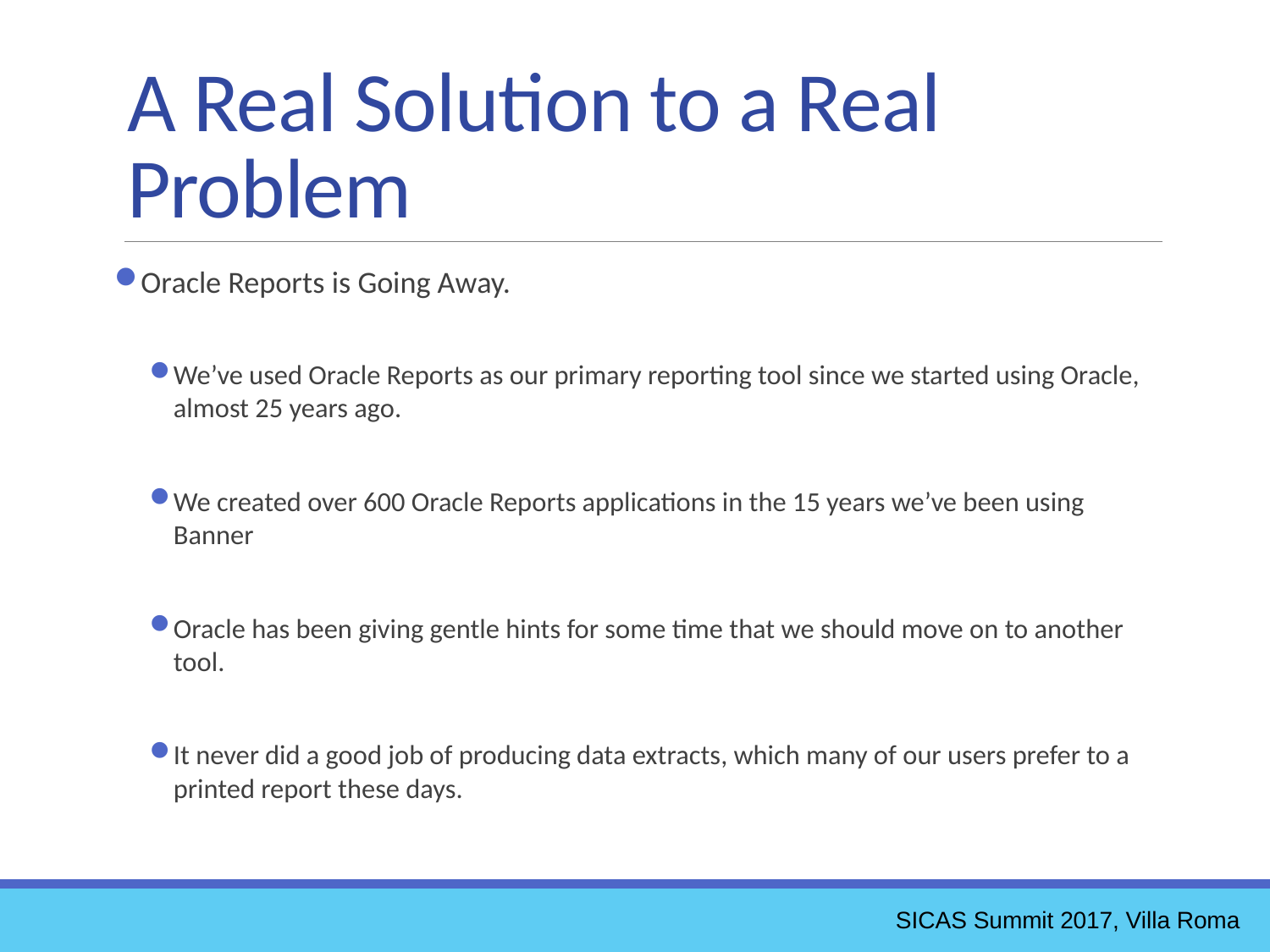

# A Real Solution to a Real Problem
Oracle Reports is Going Away.

We’ve used Oracle Reports as our primary reporting tool since we started using Oracle, almost 25 years ago.

We created over 600 Oracle Reports applications in the 15 years we’ve been using Banner

Oracle has been giving gentle hints for some time that we should move on to another tool.

It never did a good job of producing data extracts, which many of our users prefer to a printed report these days.

SICAS Summit 2017, Villa Roma